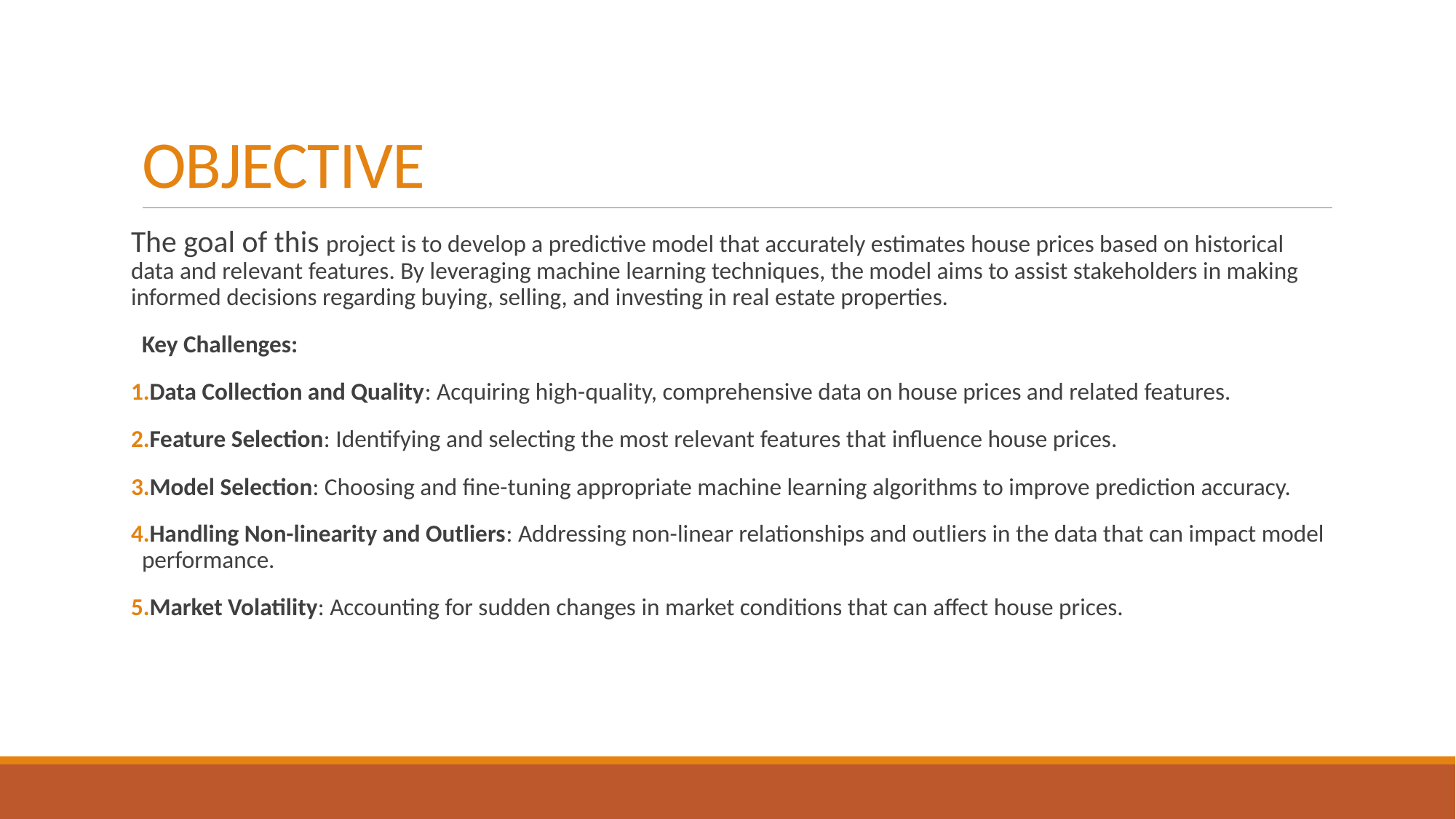

# OBJECTIVE
The goal of this project is to develop a predictive model that accurately estimates house prices based on historical data and relevant features. By leveraging machine learning techniques, the model aims to assist stakeholders in making informed decisions regarding buying, selling, and investing in real estate properties.
Key Challenges:
Data Collection and Quality: Acquiring high-quality, comprehensive data on house prices and related features.
Feature Selection: Identifying and selecting the most relevant features that influence house prices.
Model Selection: Choosing and fine-tuning appropriate machine learning algorithms to improve prediction accuracy.
Handling Non-linearity and Outliers: Addressing non-linear relationships and outliers in the data that can impact model performance.
Market Volatility: Accounting for sudden changes in market conditions that can affect house prices.